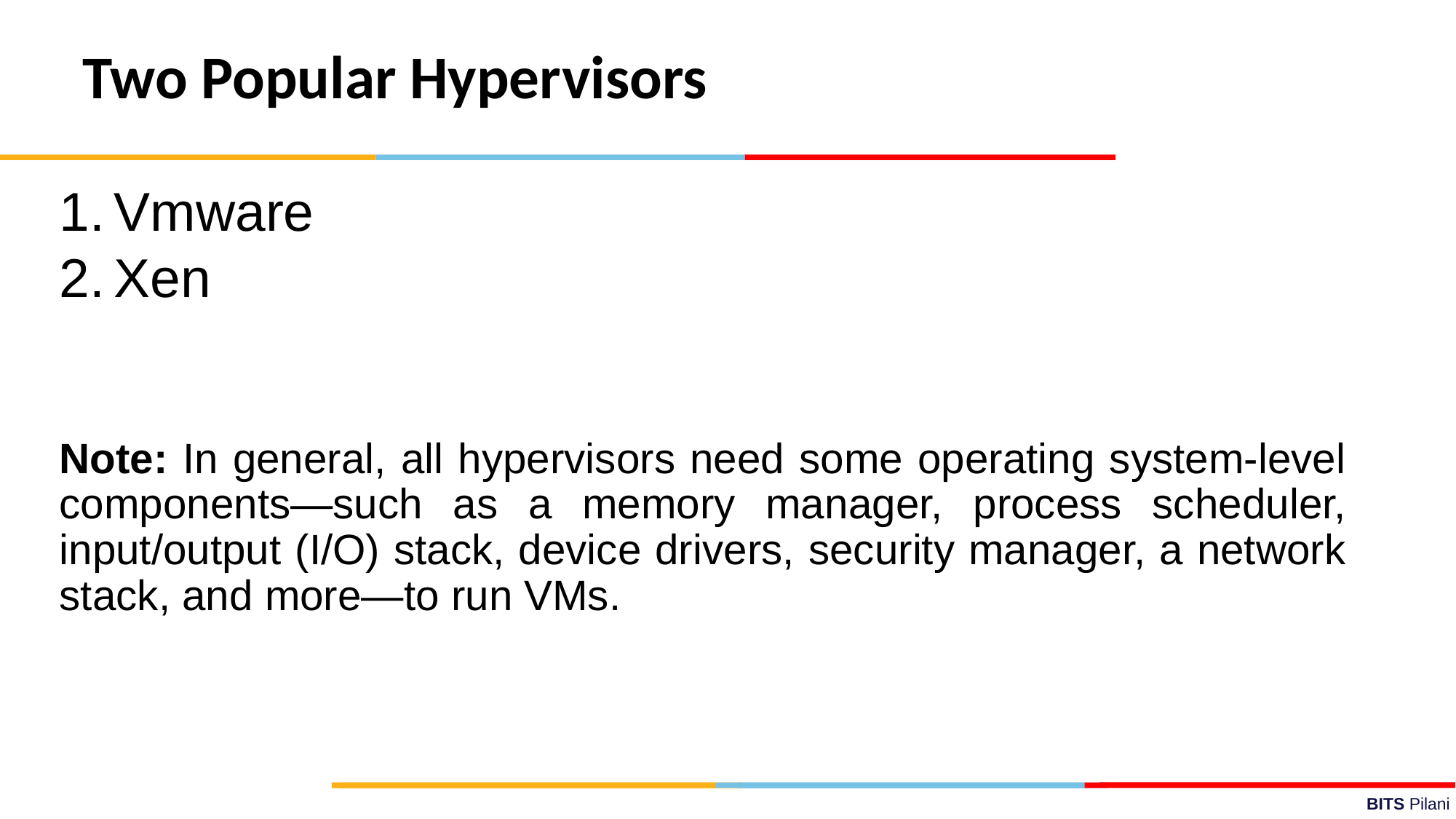

Two Popular Hypervisors
Vmware
Xen

Note: In general, all hypervisors need some operating system-level components—such as a memory manager, process scheduler, input/output (I/O) stack, device drivers, security manager, a network stack, and more—to run VMs.